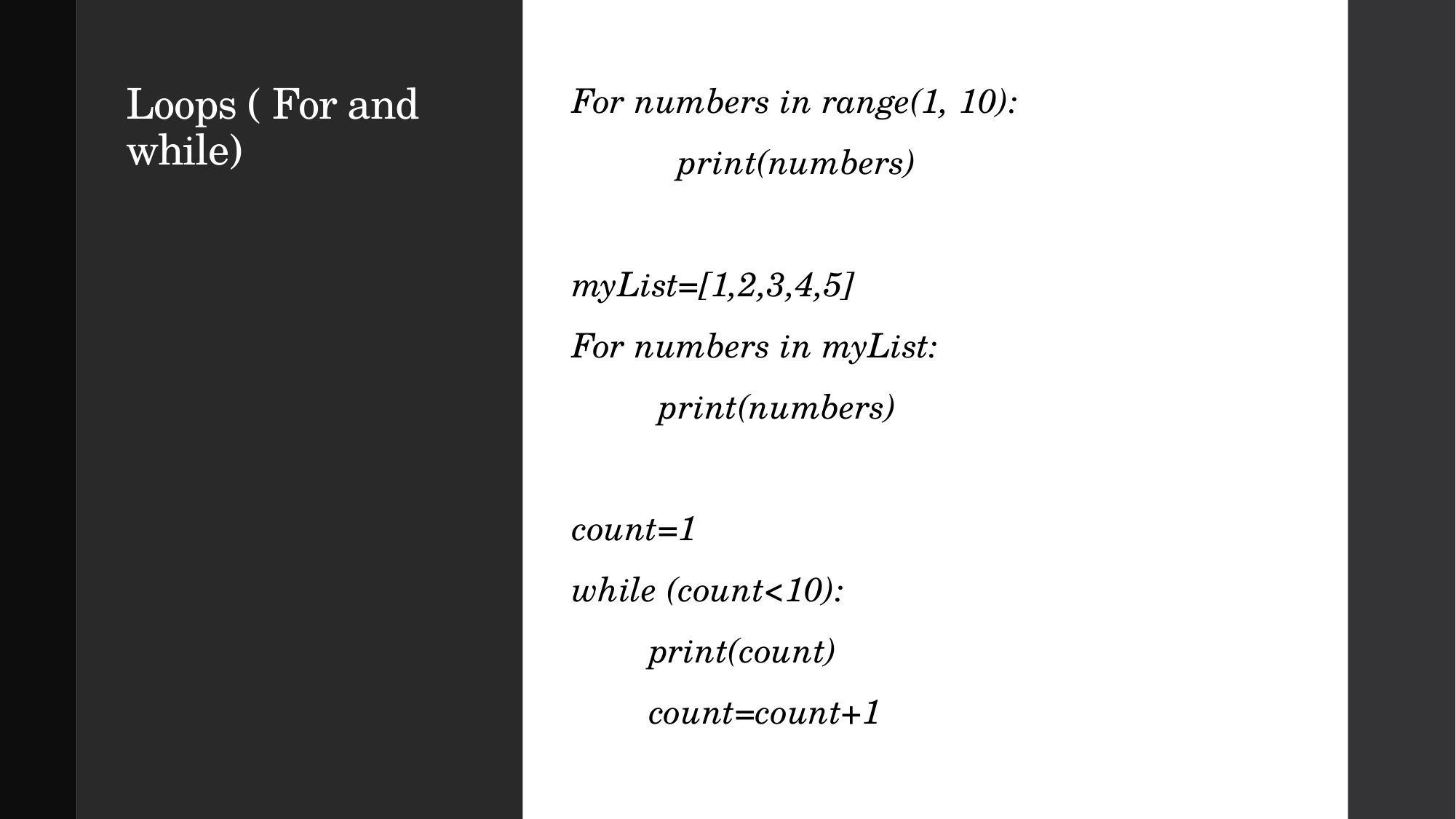

# Loops ( For and while)
For numbers in range(1, 10):
           print(numbers)

myList=[1,2,3,4,5]
For numbers in myList:
         print(numbers)

count=1
while (count<10):
        print(count)
        count=count+1